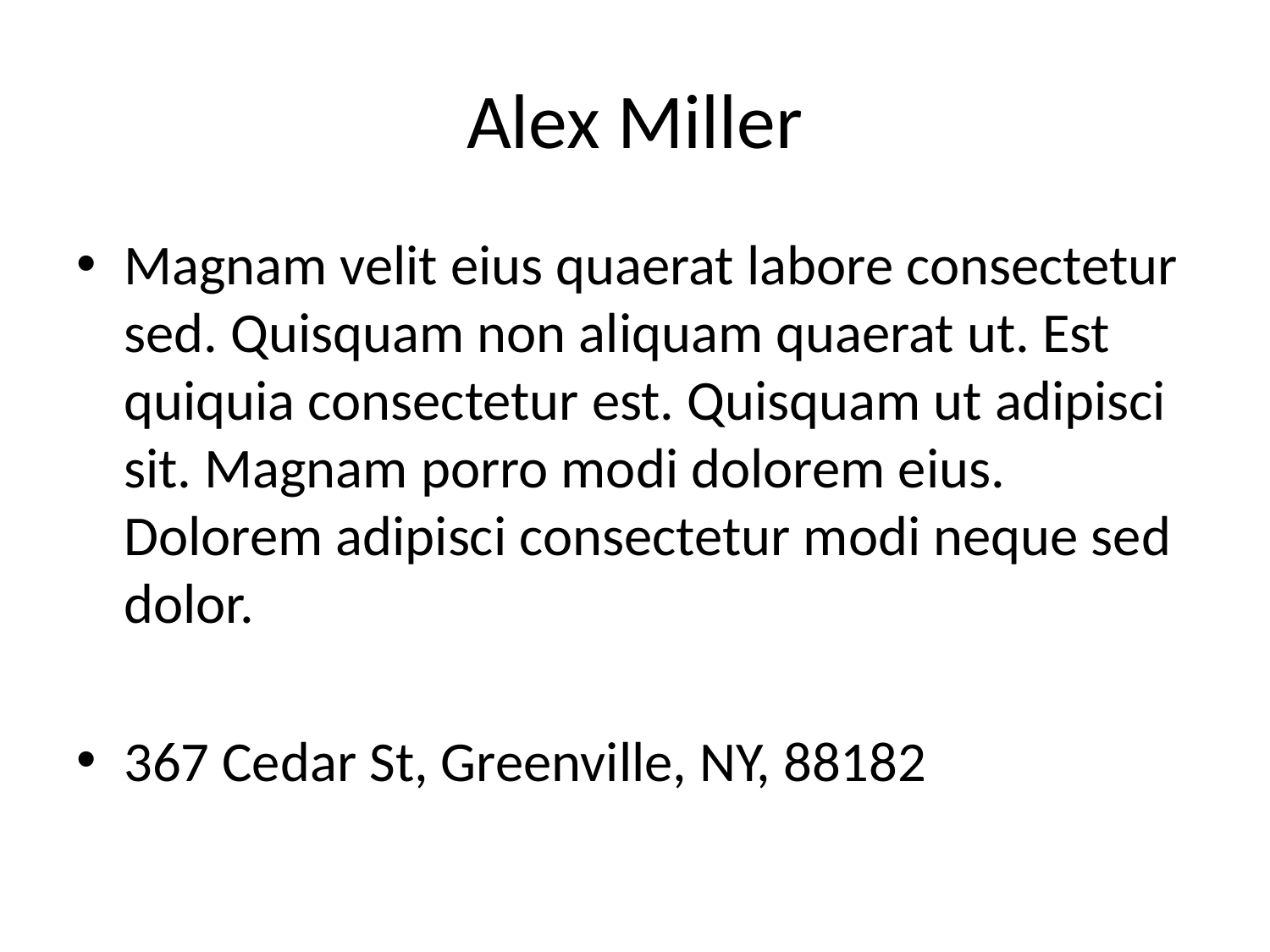

# Alex Miller
Magnam velit eius quaerat labore consectetur sed. Quisquam non aliquam quaerat ut. Est quiquia consectetur est. Quisquam ut adipisci sit. Magnam porro modi dolorem eius. Dolorem adipisci consectetur modi neque sed dolor.

367 Cedar St, Greenville, NY, 88182